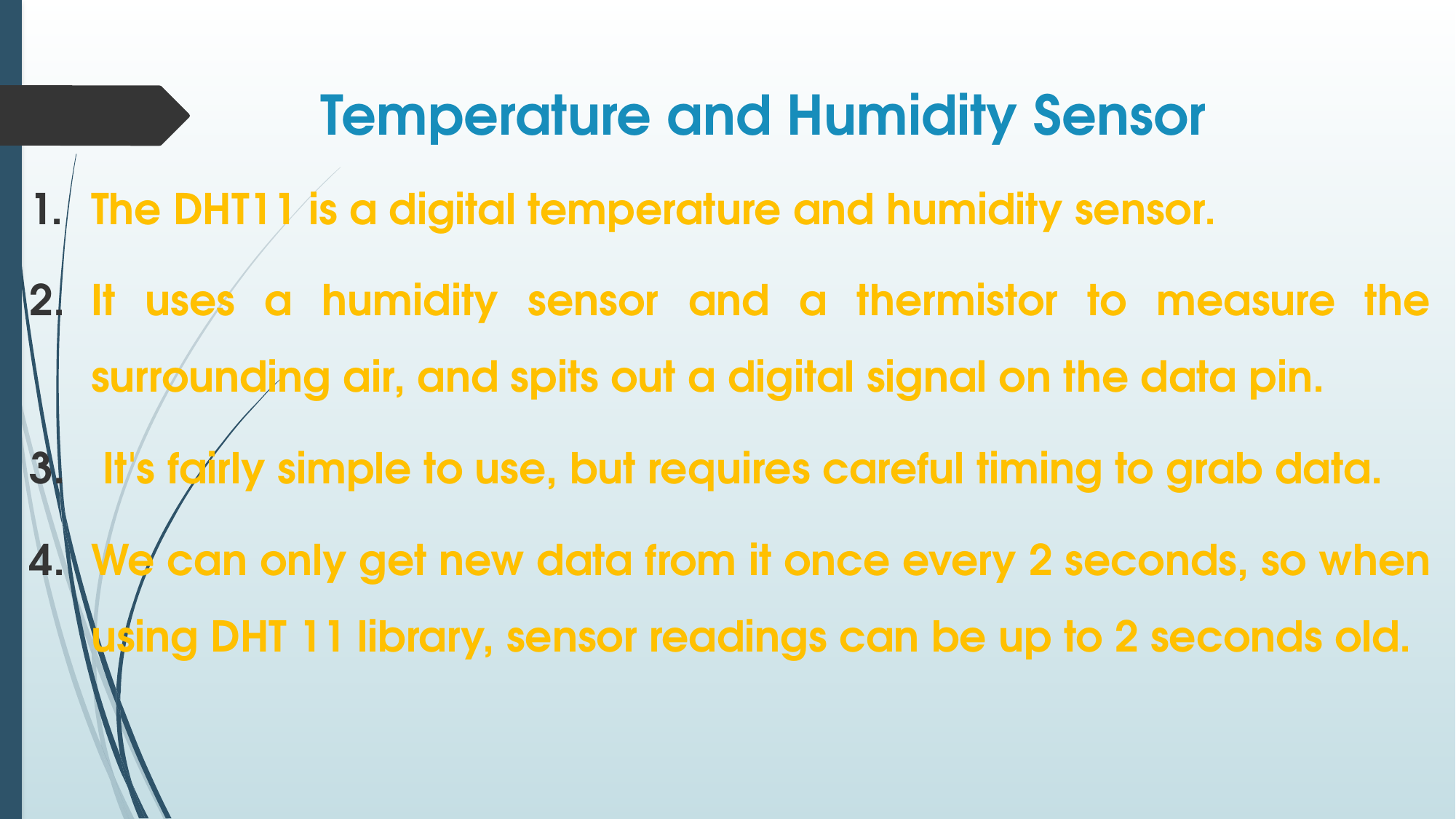

# Temperature and Humidity Sensor
The DHT11 is a digital temperature and humidity sensor.
It uses a humidity sensor and a thermistor to measure the surrounding air, and spits out a digital signal on the data pin.
 It's fairly simple to use, but requires careful timing to grab data.
We can only get new data from it once every 2 seconds, so when using DHT 11 library, sensor readings can be up to 2 seconds old.